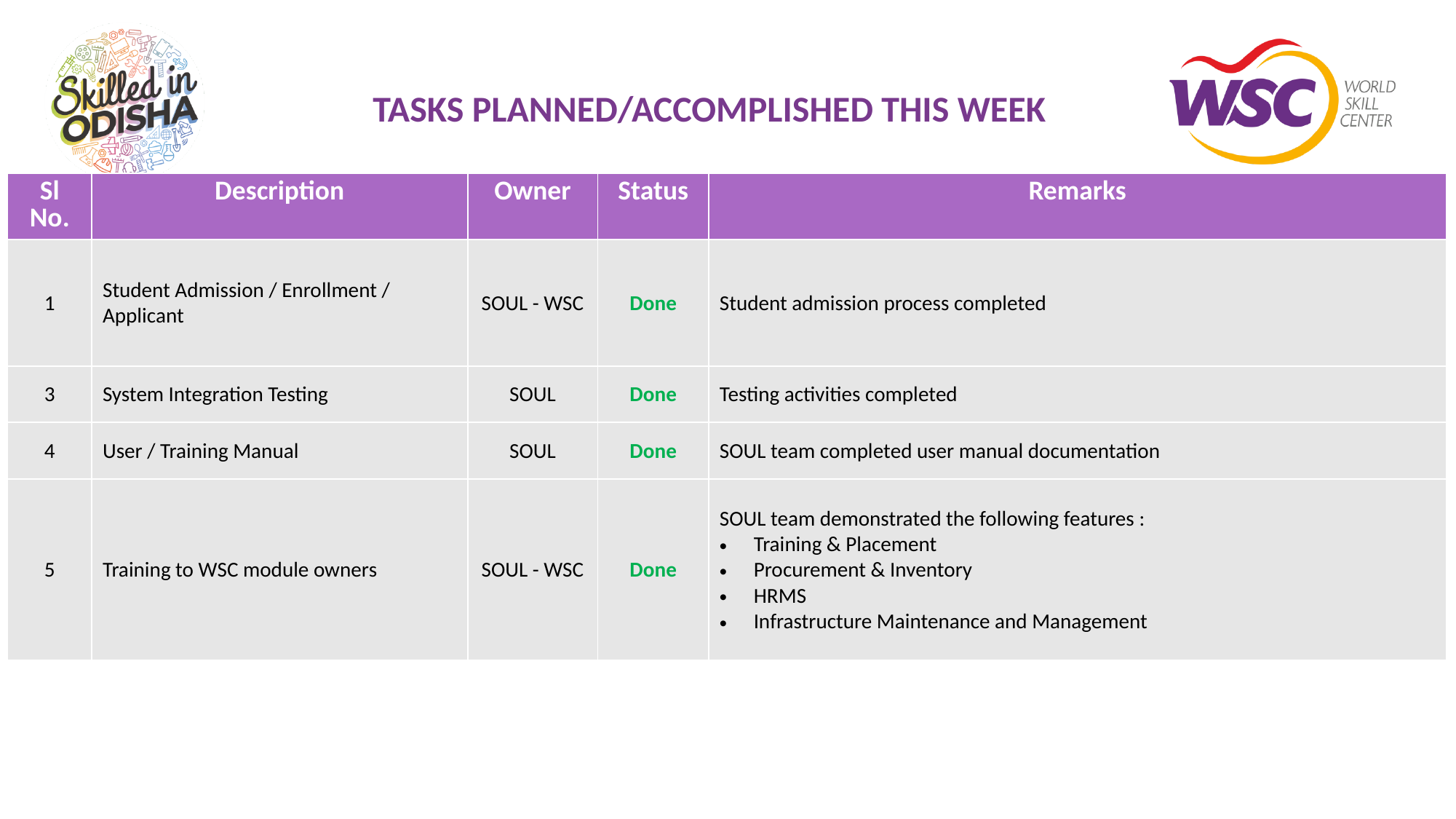

# TASKS PLANNED/ACCOMPLISHED THIS WEEK
| Sl No. | Description | Owner | Status | Remarks |
| --- | --- | --- | --- | --- |
| 1 | Student Admission / Enrollment / Applicant | SOUL - WSC | Done | Student admission process completed |
| 3 | System Integration Testing | SOUL | Done | Testing activities completed |
| 4 | User / Training Manual | SOUL | Done | SOUL team completed user manual documentation |
| 5 | Training to WSC module owners | SOUL - WSC | Done | SOUL team demonstrated the following features : Training & Placement Procurement & Inventory HRMS Infrastructure Maintenance and Management |
5